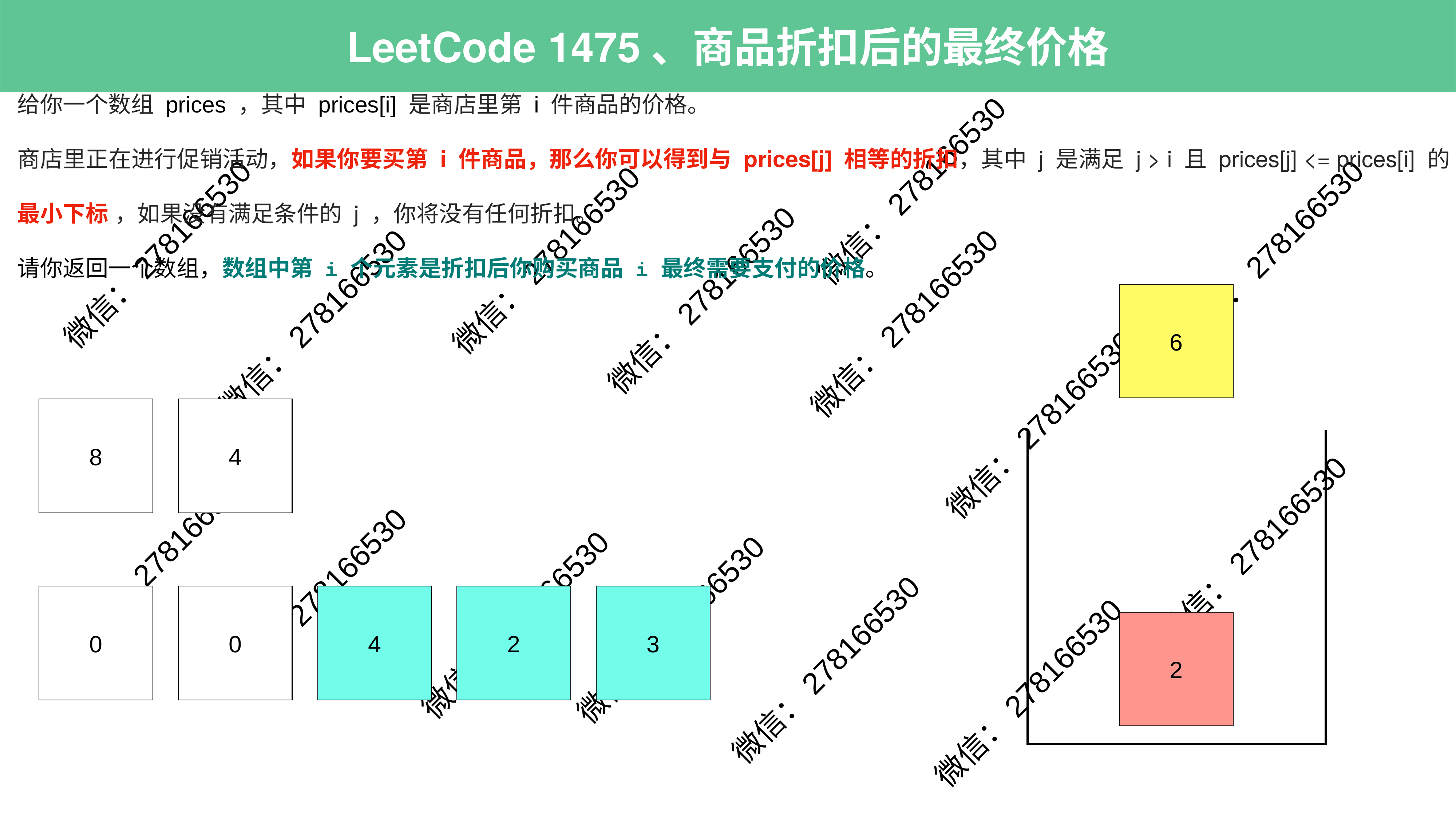

6
8
4

0
0
0
4
2
0
0
3
2